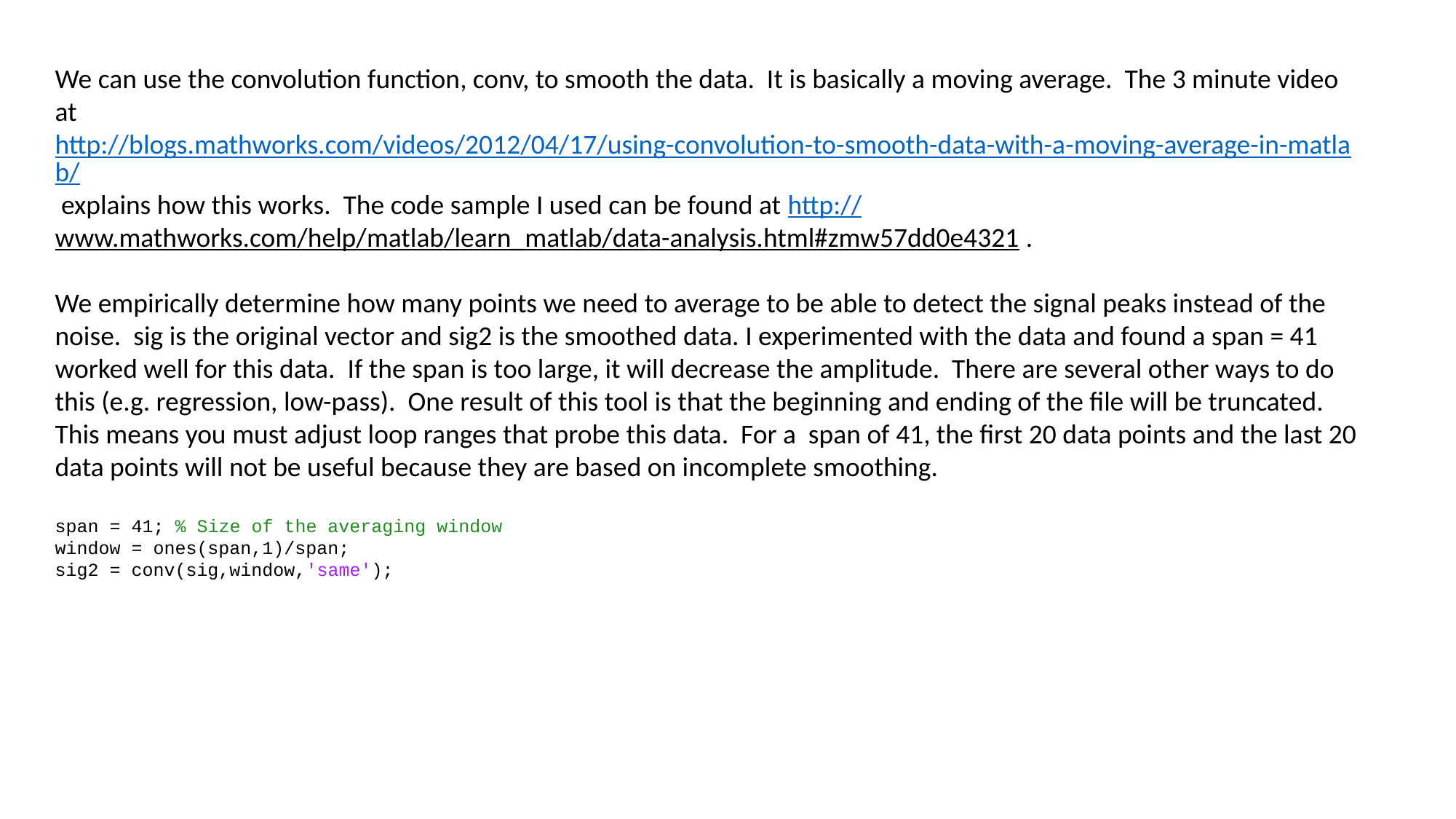

We can use the convolution function, conv, to smooth the data.  It is basically a moving average.  The 3 minute video at
http://blogs.mathworks.com/videos/2012/04/17/using-convolution-to-smooth-data-with-a-moving-average-in-matlab/ explains how this works.  The code sample I used can be found at http://www.mathworks.com/help/matlab/learn_matlab/data-analysis.html#zmw57dd0e4321 .

We empirically determine how many points we need to average to be able to detect the signal peaks instead of the noise.  sig is the original vector and sig2 is the smoothed data. I experimented with the data and found a span = 41 worked well for this data.  If the span is too large, it will decrease the amplitude.  There are several other ways to do this (e.g. regression, low-pass).  One result of this tool is that the beginning and ending of the file will be truncated.  This means you must adjust loop ranges that probe this data.  For a  span of 41, the first 20 data points and the last 20 data points will not be useful because they are based on incomplete smoothing.

span = 41; % Size of the averaging window
window = ones(span,1)/span;
sig2 = conv(sig,window,'same');